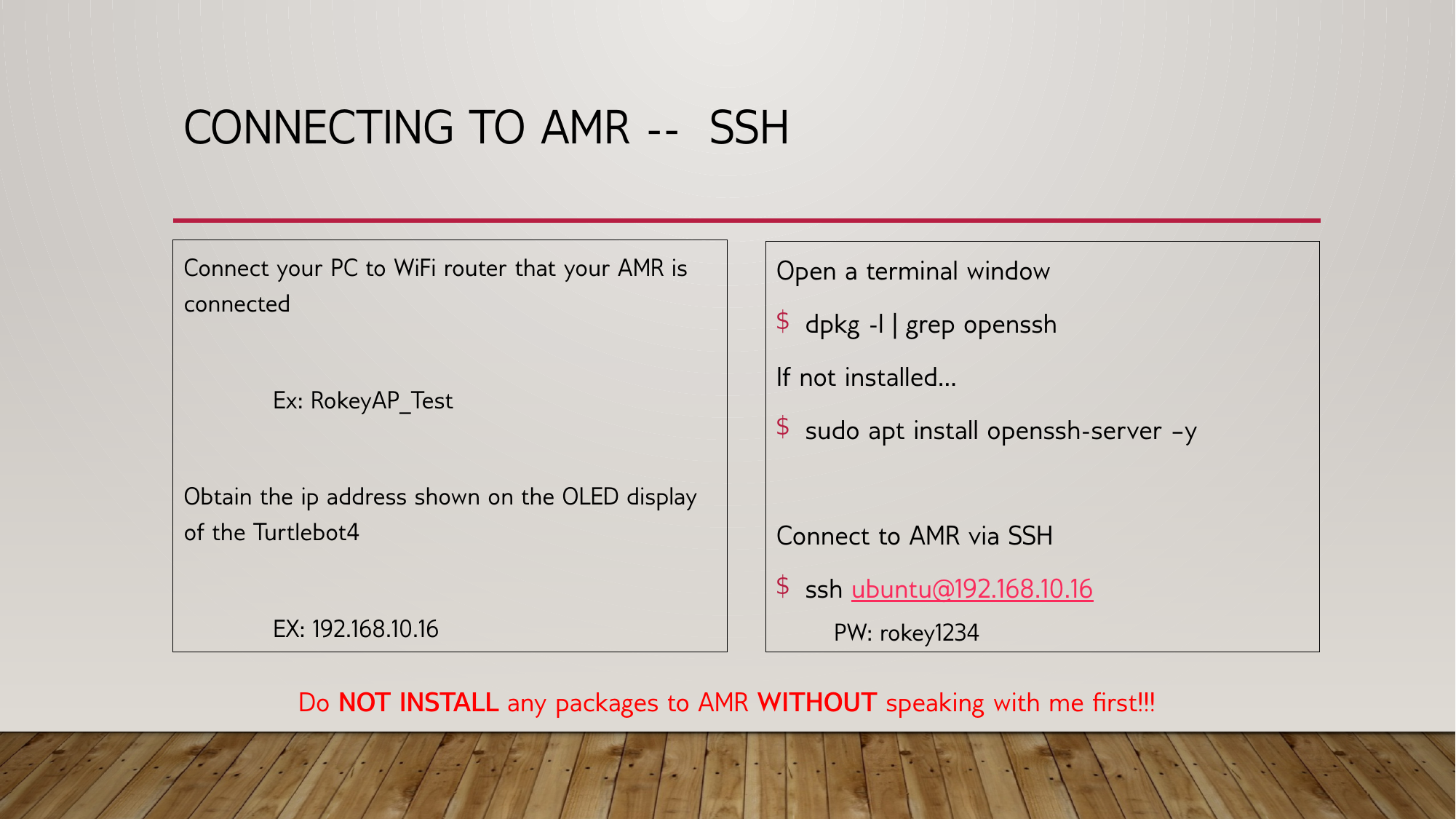

# Connecting to AMR --  SSH
Connect your PC to WiFi router that your AMR is connected

	Ex: RokeyAP_Test

Obtain the ip address shown on the OLED display of the Turtlebot4

	EX: 192.168.10.16

Open a terminal window
dpkg -l | grep openssh
If not installed…
sudo apt install openssh-server –y

Connect to AMR via SSH
ssh ubuntu@192.168.10.16
PW: rokey1234

Do NOT INSTALL any packages to AMR WITHOUT speaking with me first!!!